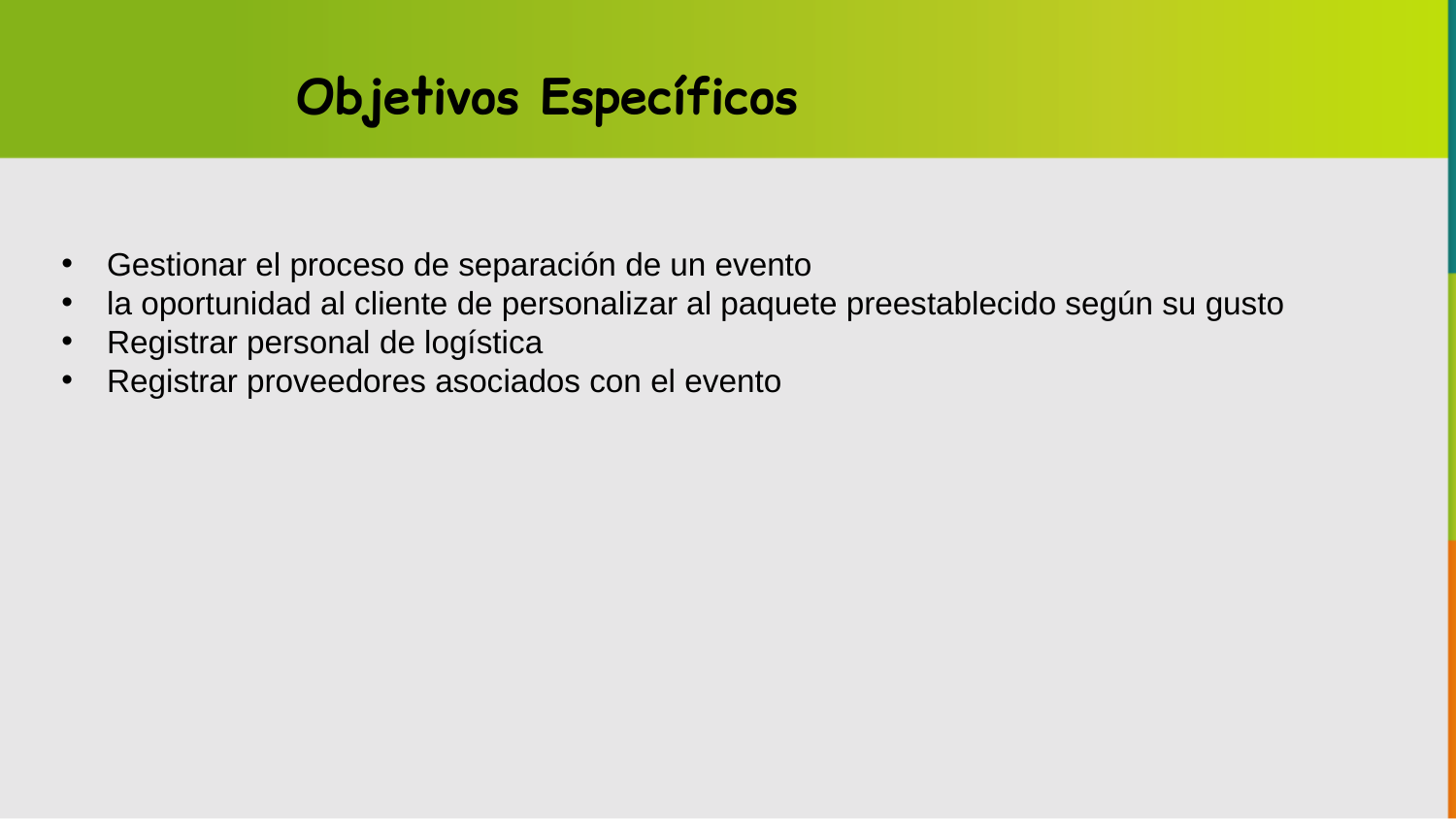

Objetivos Específicos
Gestionar el proceso de separación de un evento
la oportunidad al cliente de personalizar al paquete preestablecido según su gusto
Registrar personal de logística
Registrar proveedores asociados con el evento